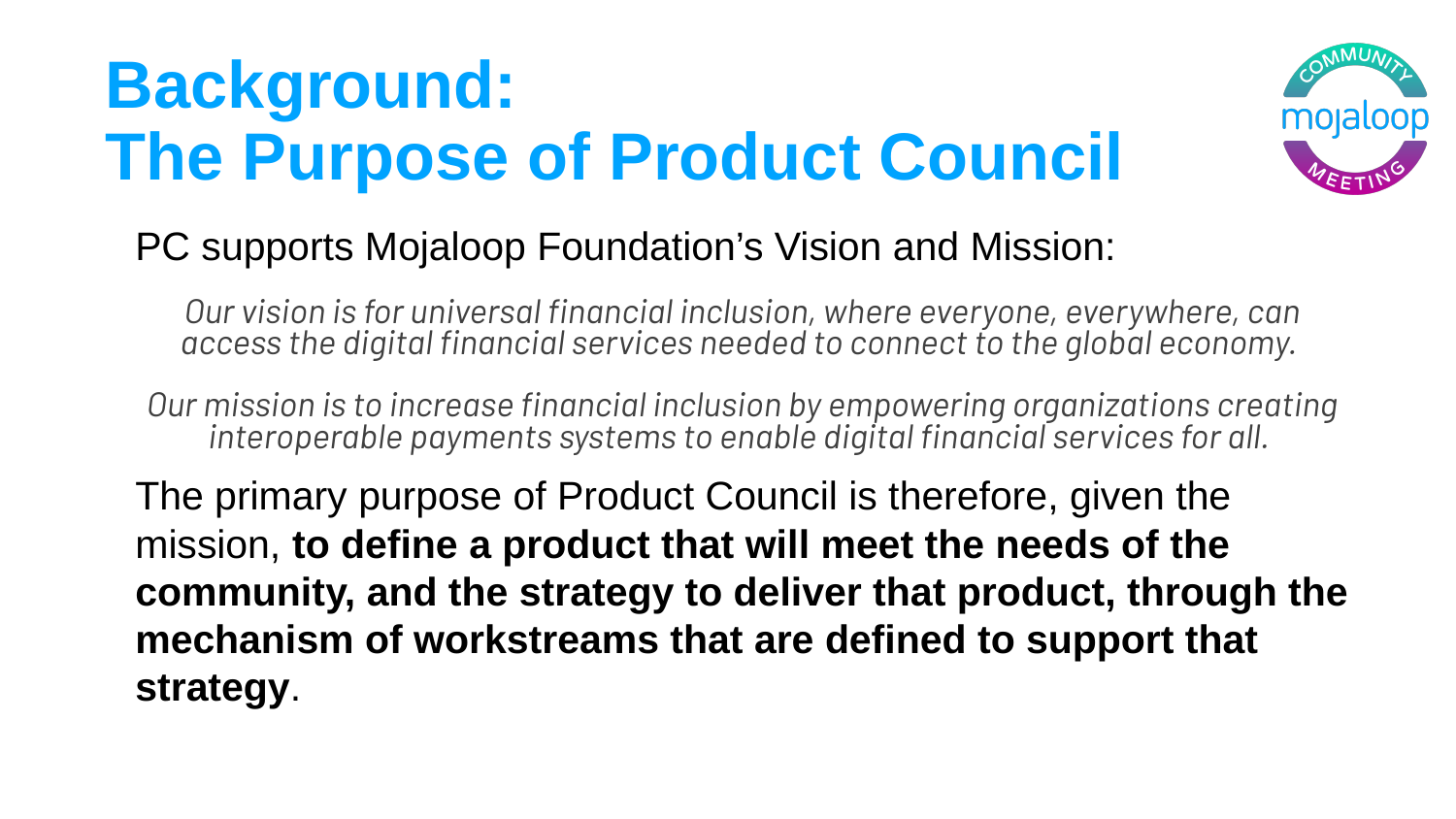

# Background: The Purpose of Product Council
PC supports Mojaloop Foundation’s Vision and Mission:
Our vision is for universal financial inclusion, where everyone, everywhere, can access the digital financial services needed to connect to the global economy.
Our mission is to increase financial inclusion by empowering organizations creating interoperable payments systems to enable digital financial services for all.
The primary purpose of Product Council is therefore, given the mission, to define a product that will meet the needs of the community, and the strategy to deliver that product, through the mechanism of workstreams that are defined to support that strategy.